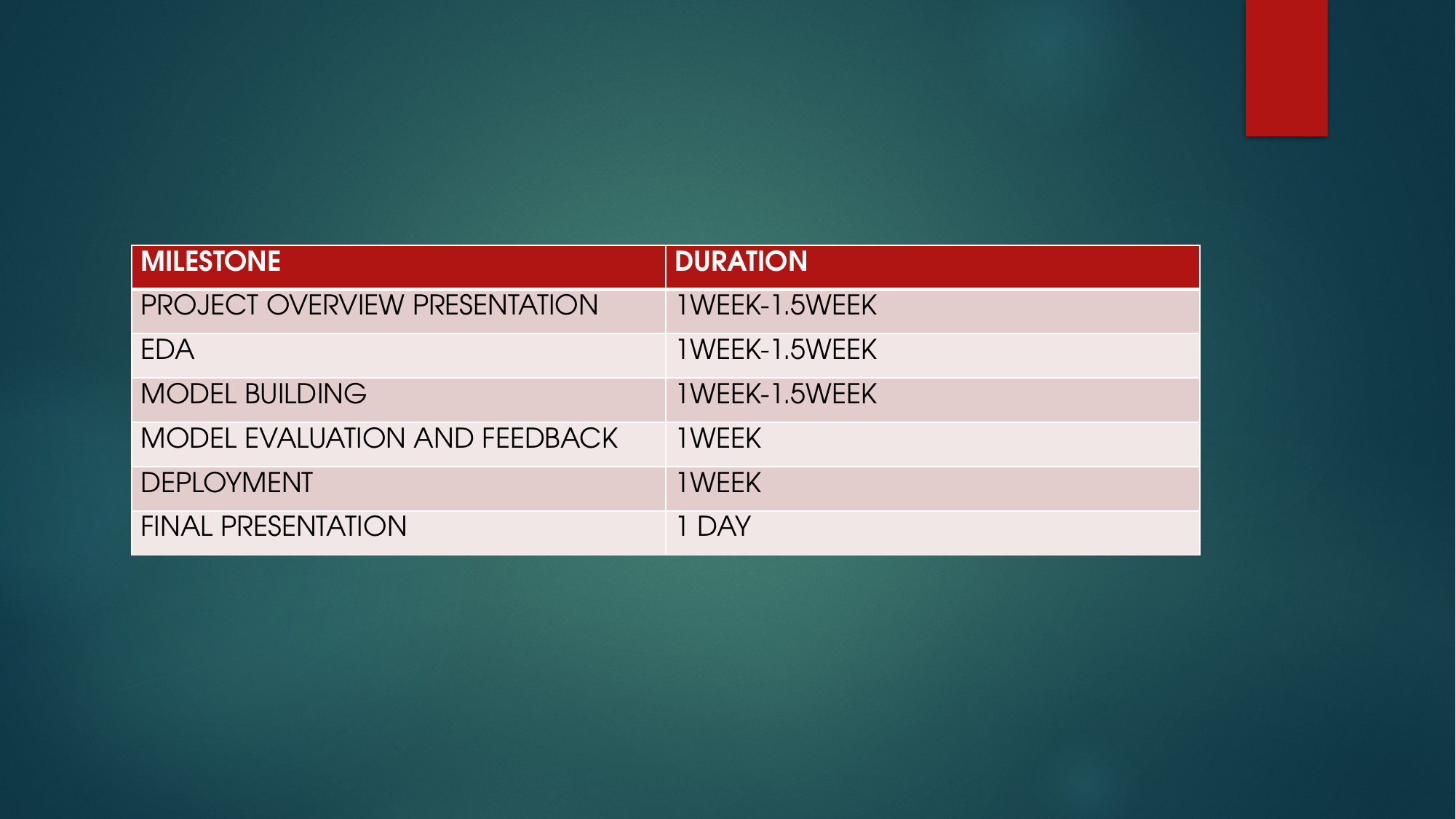

| MILESTONE | DURATION |
| --- | --- |
| PROJECT OVERVIEW PRESENTATION | 1WEEK-1.5WEEK |
| EDA | 1WEEK-1.5WEEK |
| MODEL BUILDING | 1WEEK-1.5WEEK |
| MODEL EVALUATION AND FEEDBACK | 1WEEK |
| DEPLOYMENT | 1WEEK |
| FINAL PRESENTATION | 1 DAY |